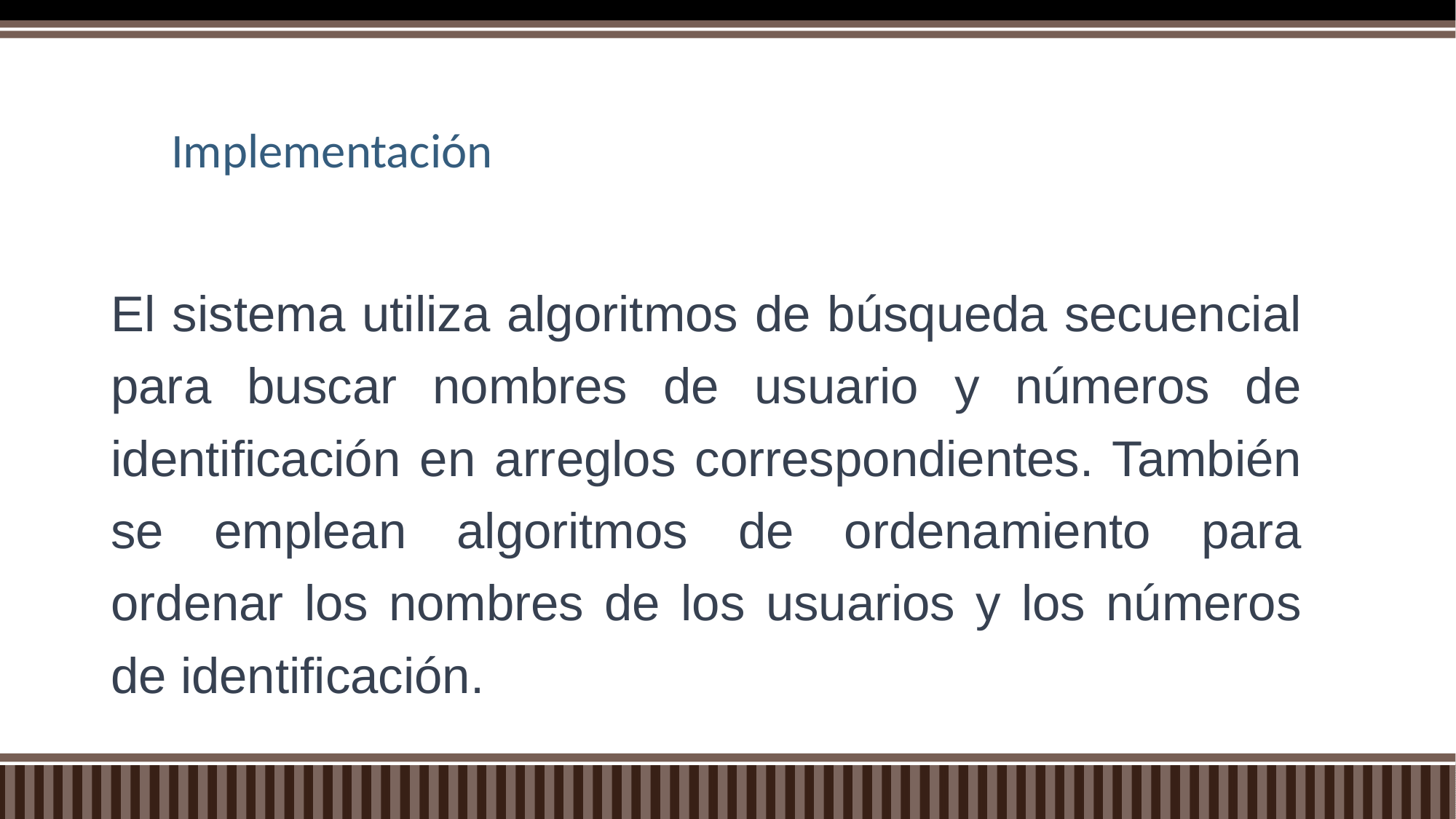

# Implementación

El sistema utiliza algoritmos de búsqueda secuencial para buscar nombres de usuario y números de identificación en arreglos correspondientes. También se emplean algoritmos de ordenamiento para ordenar los nombres de los usuarios y los números de identificación.